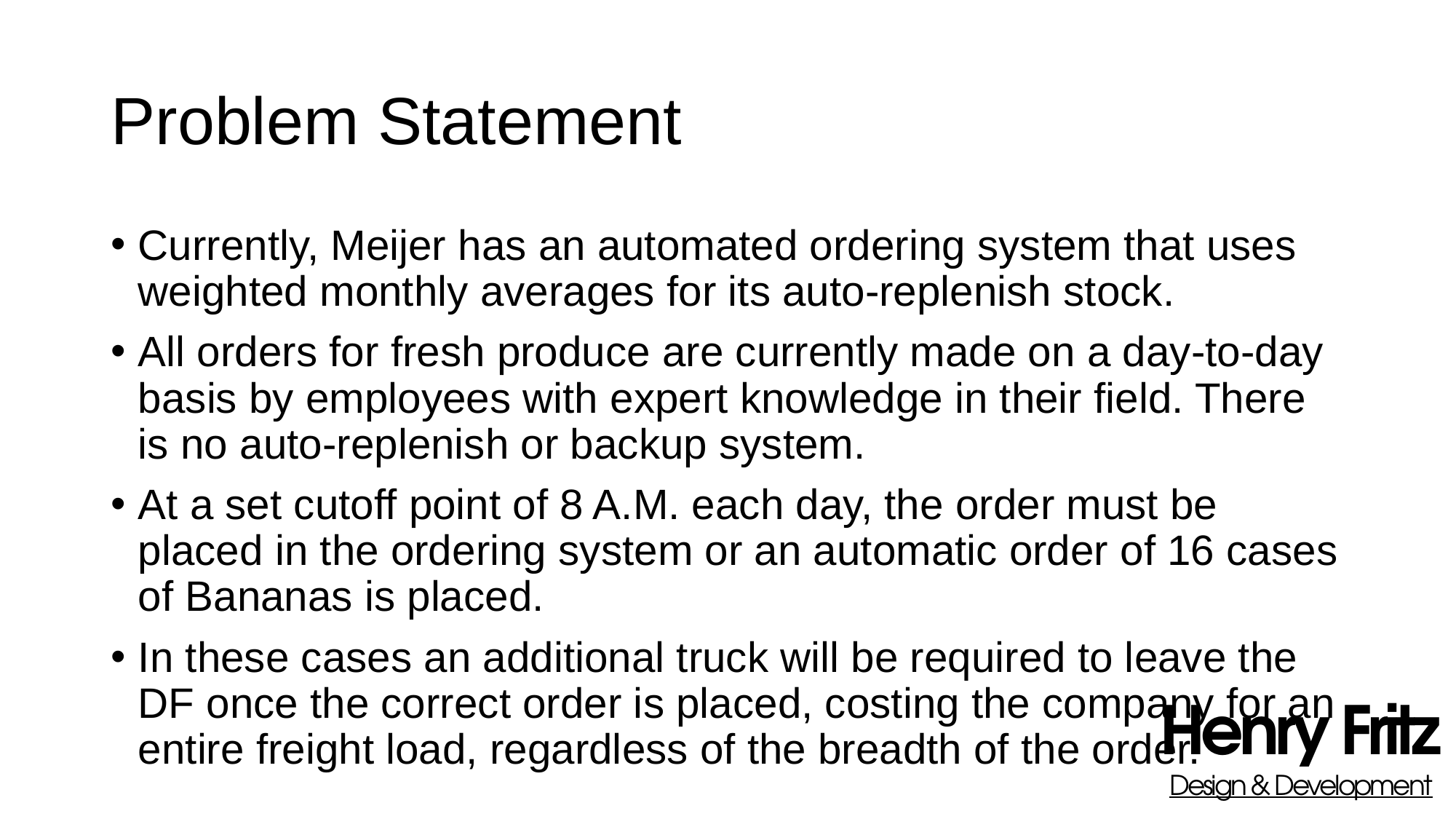

# Problem Statement
Currently, Meijer has an automated ordering system that uses weighted monthly averages for its auto-replenish stock.
All orders for fresh produce are currently made on a day-to-day basis by employees with expert knowledge in their field. There is no auto-replenish or backup system.
At a set cutoff point of 8 A.M. each day, the order must be placed in the ordering system or an automatic order of 16 cases of Bananas is placed.
In these cases an additional truck will be required to leave the DF once the correct order is placed, costing the company for an entire freight load, regardless of the breadth of the order.
Henry Fritz
Design & Development